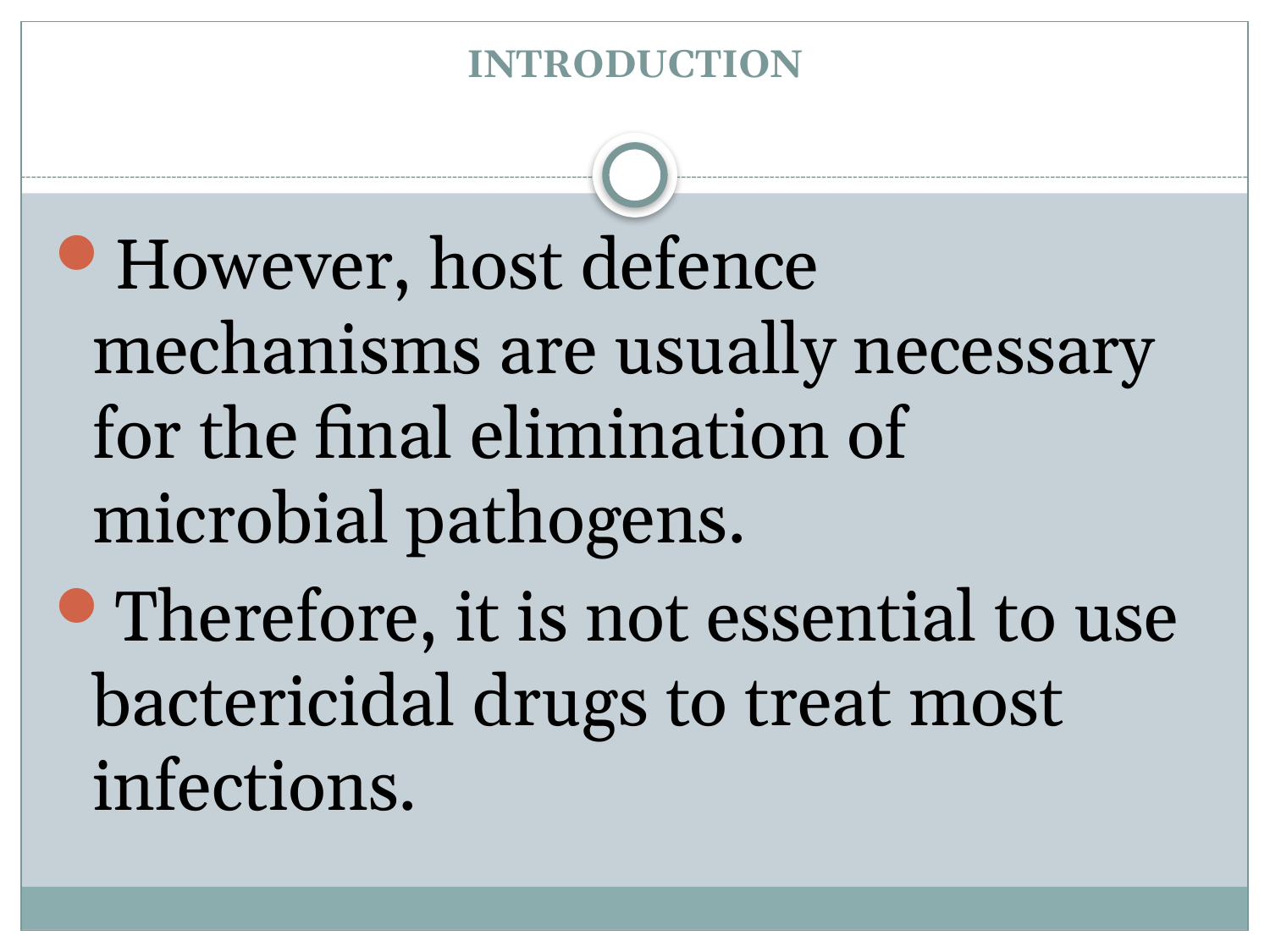

# INTRODUCTION
However, host defence mechanisms are usually necessary for the final elimination of microbial pathogens.
Therefore, it is not essential to use bactericidal drugs to treat most infections.